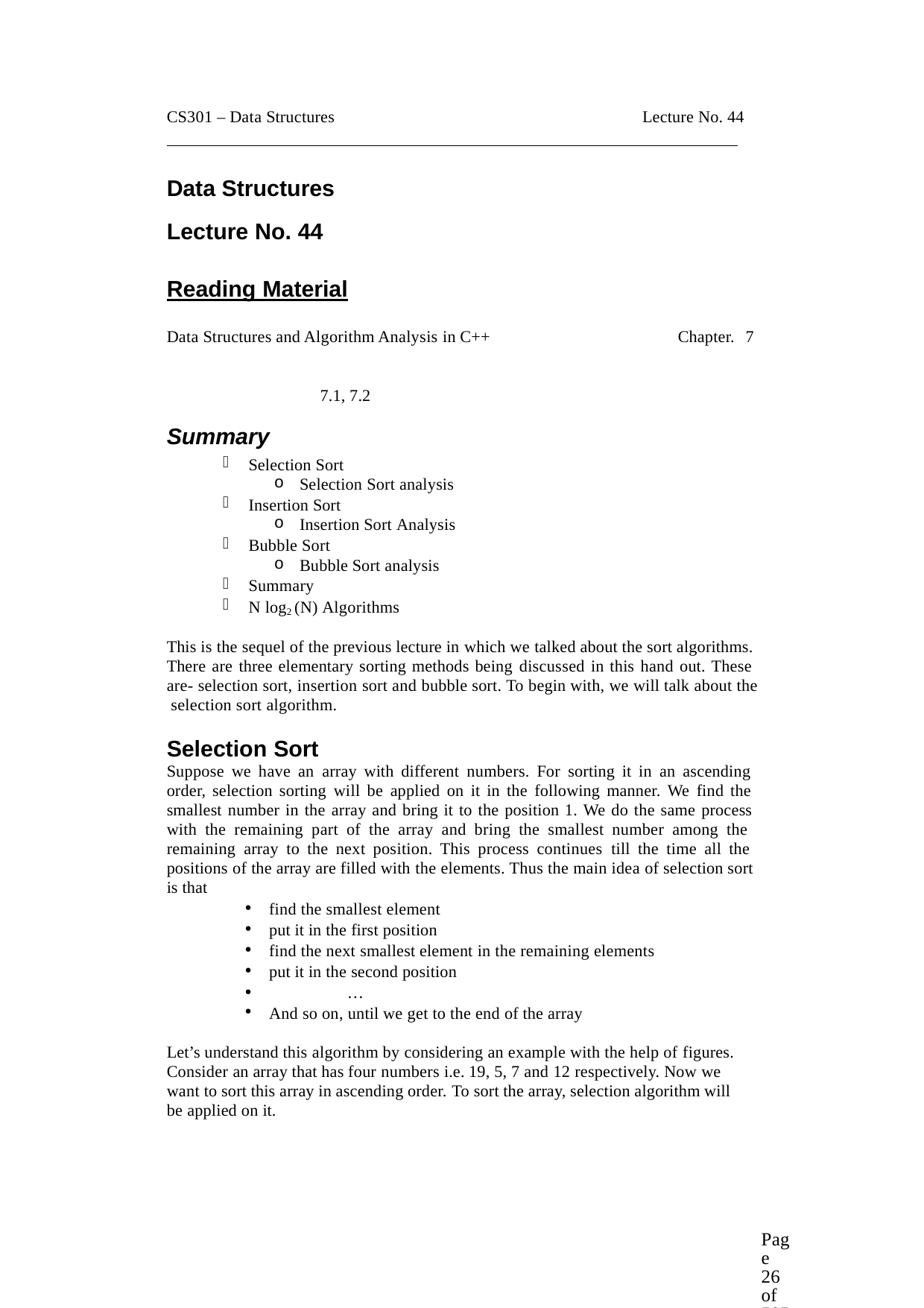

CS301 – Data Structures
Lecture No. 44

Data Structures  Lecture No. 44

Reading Material
Data Structures and Algorithm Analysis in C++
Chapter.  7
7.1, 7.2

Summary
Selection Sort
Selection Sort analysis
Insertion Sort
Insertion Sort Analysis
Bubble Sort
Bubble Sort analysis
Summary
N log2 (N) Algorithms

This is the sequel of the previous lecture in which we talked about the sort algorithms.  There are three elementary sorting methods being discussed in this hand out. These  are- selection sort, insertion sort and bubble sort. To begin with, we will talk about the  selection sort algorithm.

Selection Sort
Suppose we have an array with different numbers. For sorting it in an ascending  order, selection sorting will be applied on it in the following manner. We find the  smallest number in the array and bring it to the position 1. We do the same process  with the remaining part of the array and bring the smallest number among the  remaining array to the next position. This process continues till the time all the  positions of the array are filled with the elements. Thus the main idea of selection sort  is that
find the smallest element
put it in the first position
find the next smallest element in the remaining elements
put it in the second position
•	…
And so on, until we get to the end of the array

Let’s understand this algorithm by considering an example with the help of figures.  Consider an array that has four numbers i.e. 19, 5, 7 and 12 respectively. Now we  want to sort this array in ascending order. To sort the array, selection algorithm will  be applied on it.
Page 26 of 505